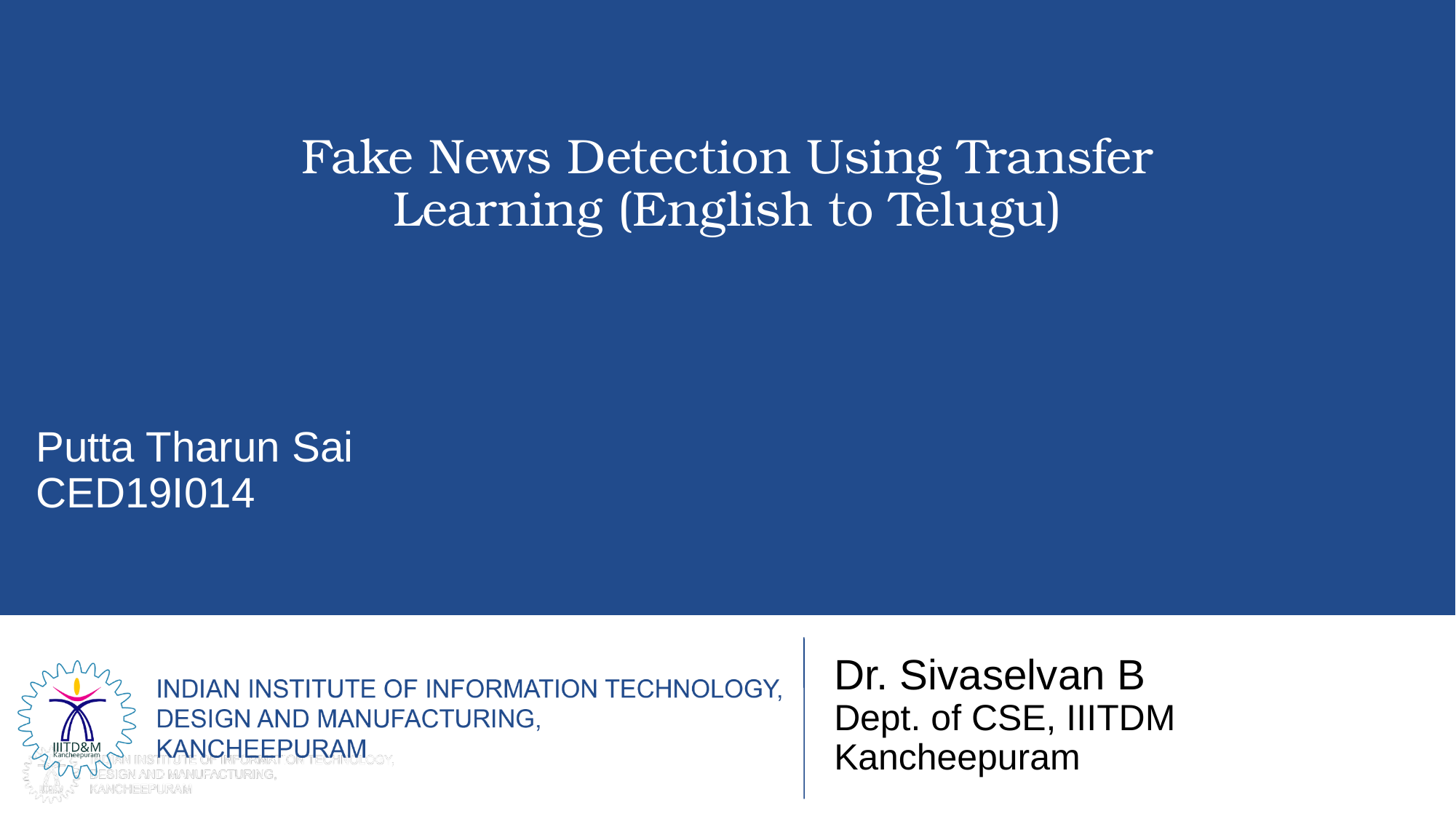

Fake News Detection Using Transfer Learning (English to Telugu)

Putta Tharun Sai
CED19I014
Dr. Sivaselvan B
Dept. of CSE, IIITDM Kancheepuram